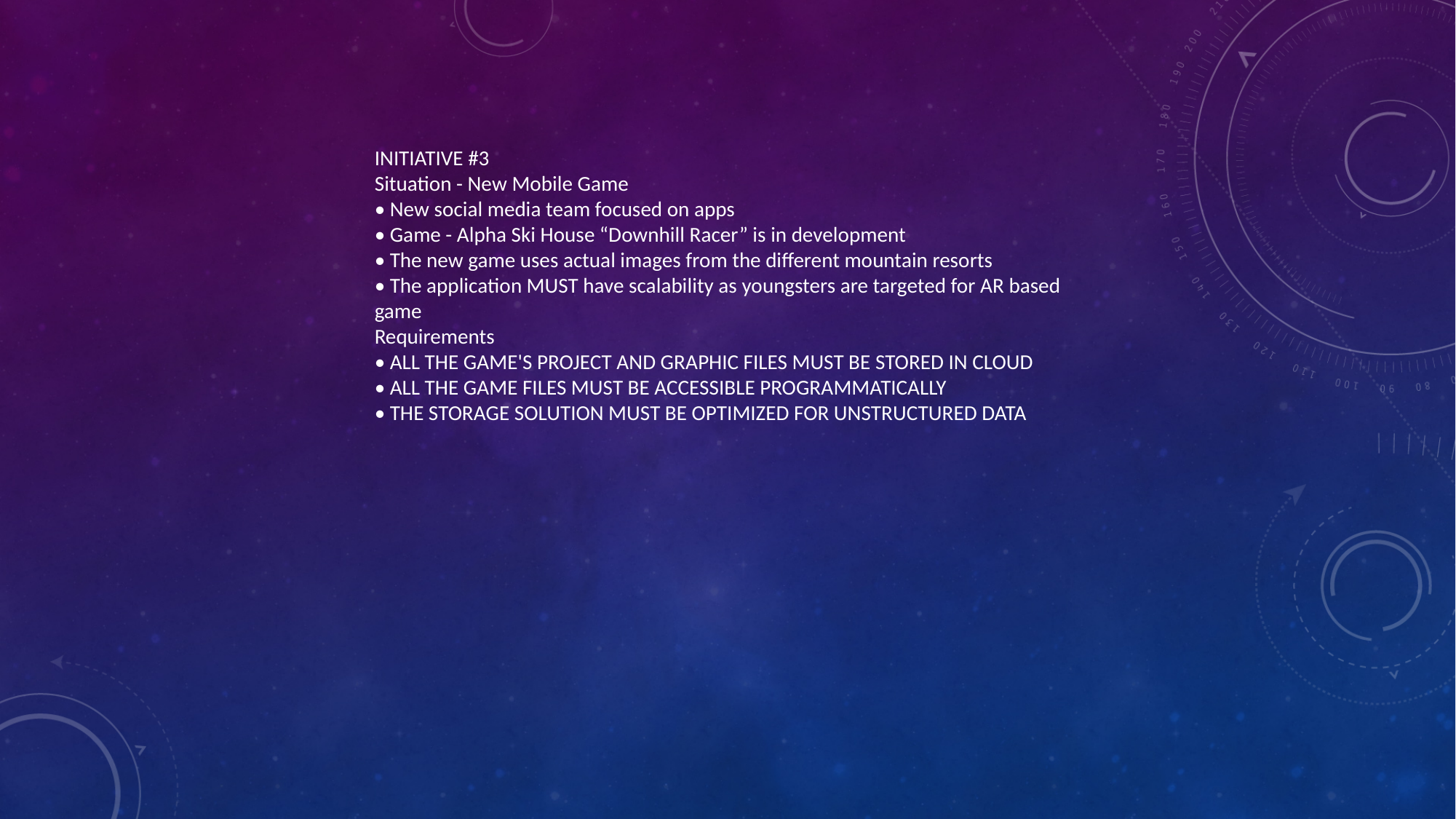

INITIATIVE #3
Situation - New Mobile Game
• New social media team focused on apps
• Game - Alpha Ski House “Downhill Racer” is in development
• The new game uses actual images from the different mountain resorts
• The application MUST have scalability as youngsters are targeted for AR based
game
Requirements
• ALL THE GAME'S PROJECT AND GRAPHIC FILES MUST BE STORED IN CLOUD
• ALL THE GAME FILES MUST BE ACCESSIBLE PROGRAMMATICALLY
• THE STORAGE SOLUTION MUST BE OPTIMIZED FOR UNSTRUCTURED DATA